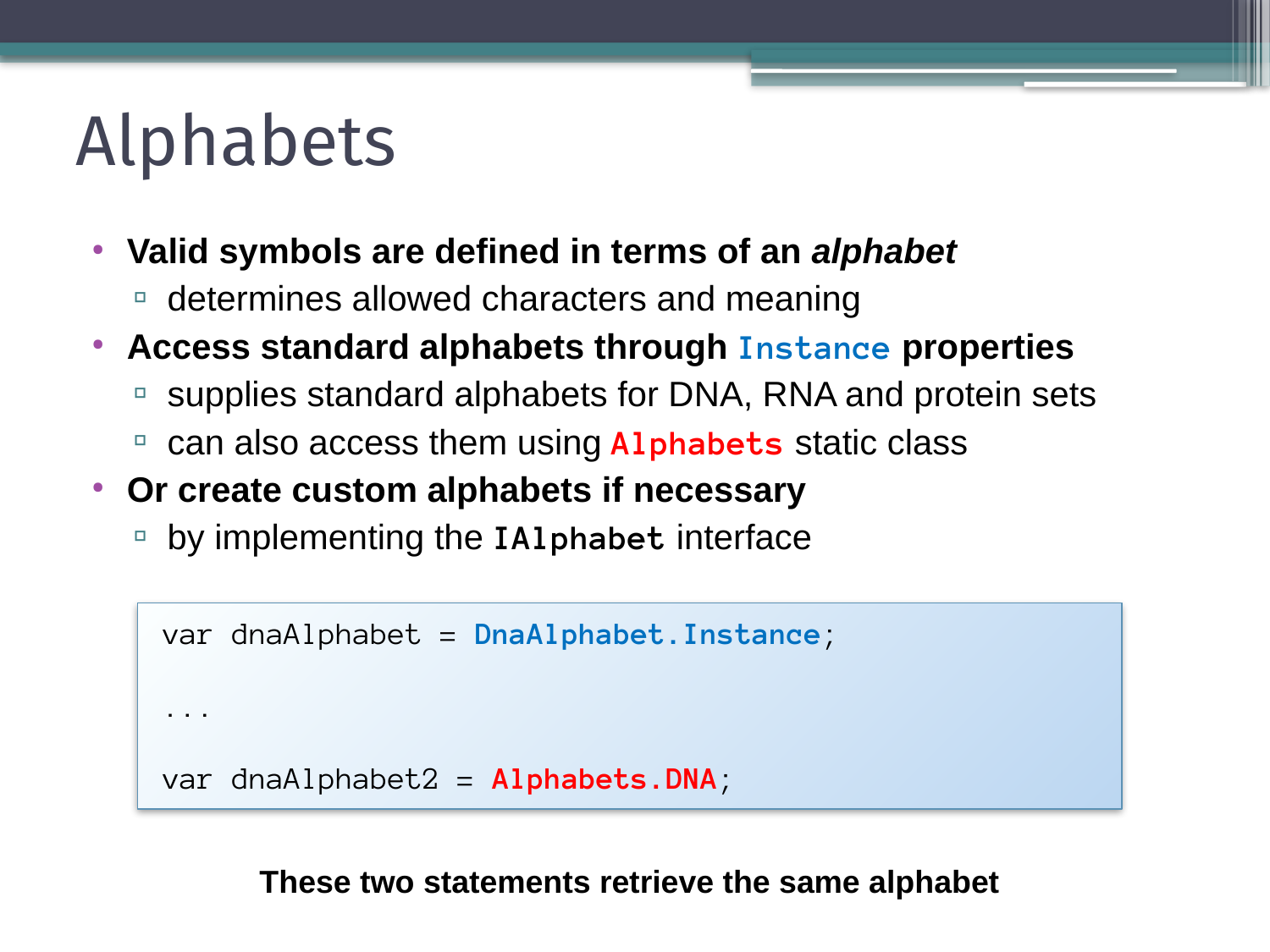

# Alphabets
Valid symbols are defined in terms of an alphabet
determines allowed characters and meaning
Access standard alphabets through Instance properties
supplies standard alphabets for DNA, RNA and protein sets
can also access them using Alphabets static class
Or create custom alphabets if necessary
by implementing the IAlphabet interface
var dnaAlphabet = DnaAlphabet.Instance;

...

var dnaAlphabet2 = Alphabets.DNA;
These two statements retrieve the same alphabet